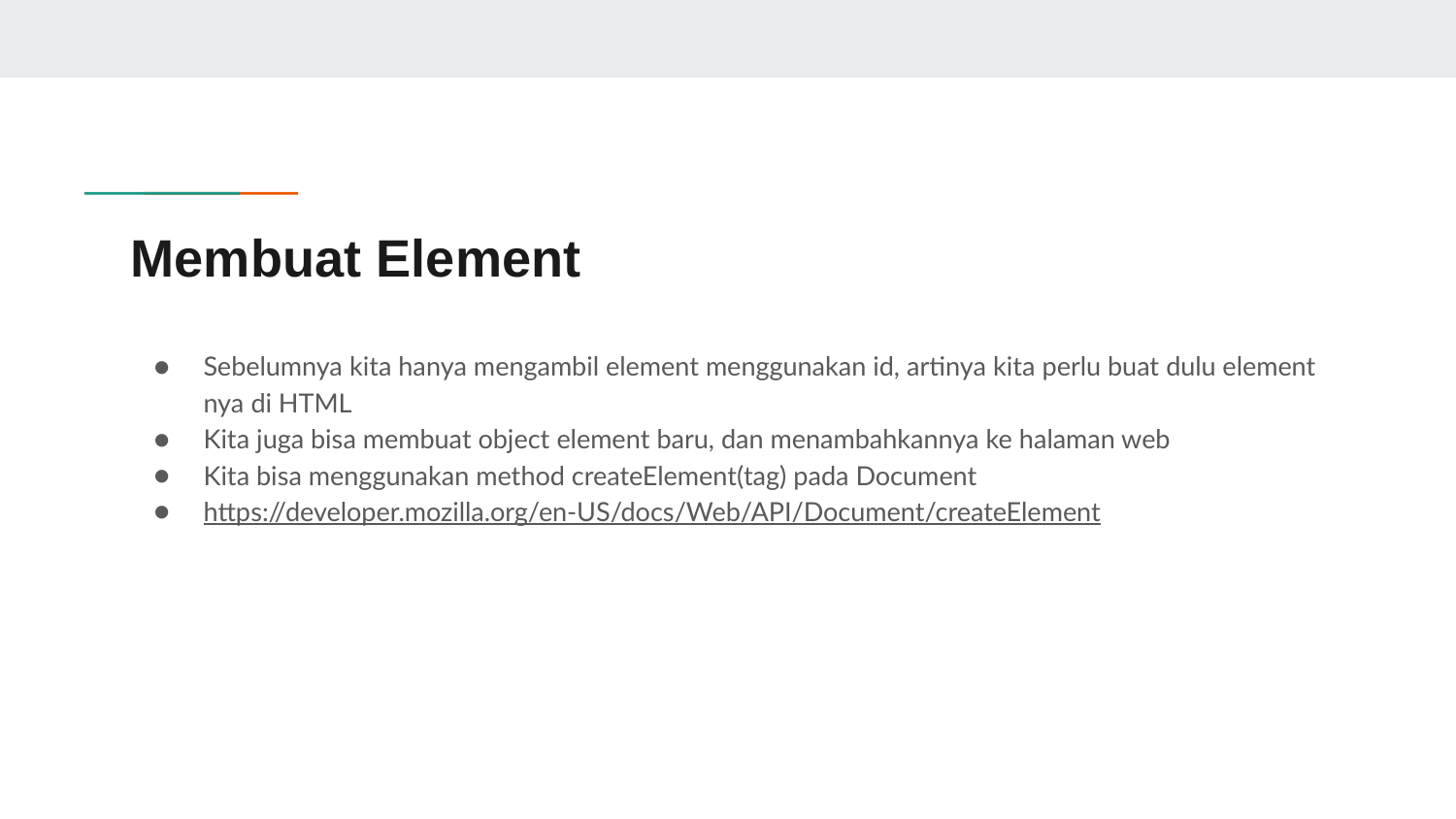

# Membuat Element
Sebelumnya kita hanya mengambil element menggunakan id, artinya kita perlu buat dulu element nya di HTML
Kita juga bisa membuat object element baru, dan menambahkannya ke halaman web
Kita bisa menggunakan method createElement(tag) pada Document
https://developer.mozilla.org/en-US/docs/Web/API/Document/createElement